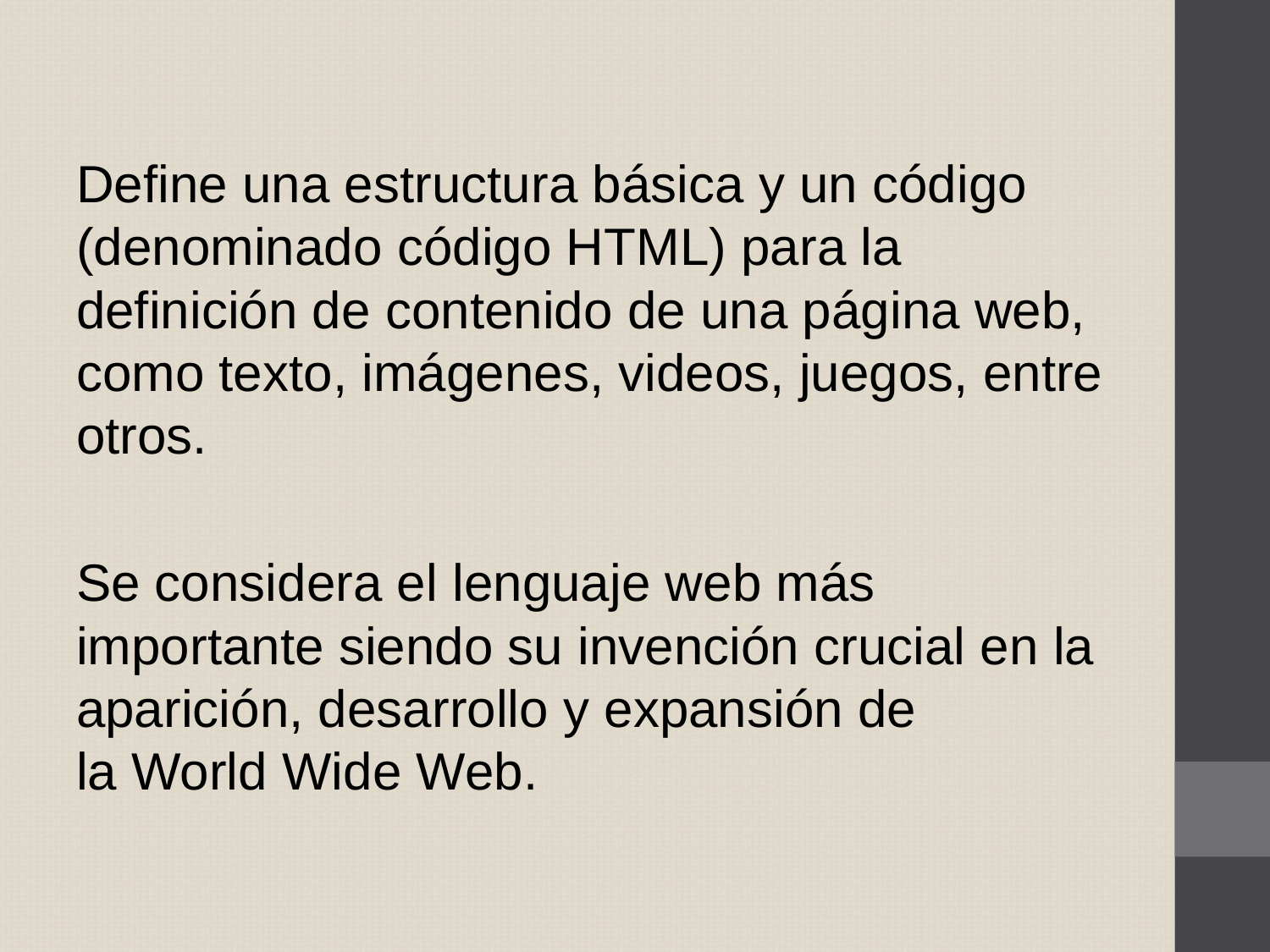

Define una estructura básica y un código (denominado código HTML) para la definición de contenido de una página web, como texto, imágenes, videos, juegos, entre otros.

Se considera el lenguaje web más importante siendo su invención crucial en la aparición, desarrollo y expansión de la World Wide Web.